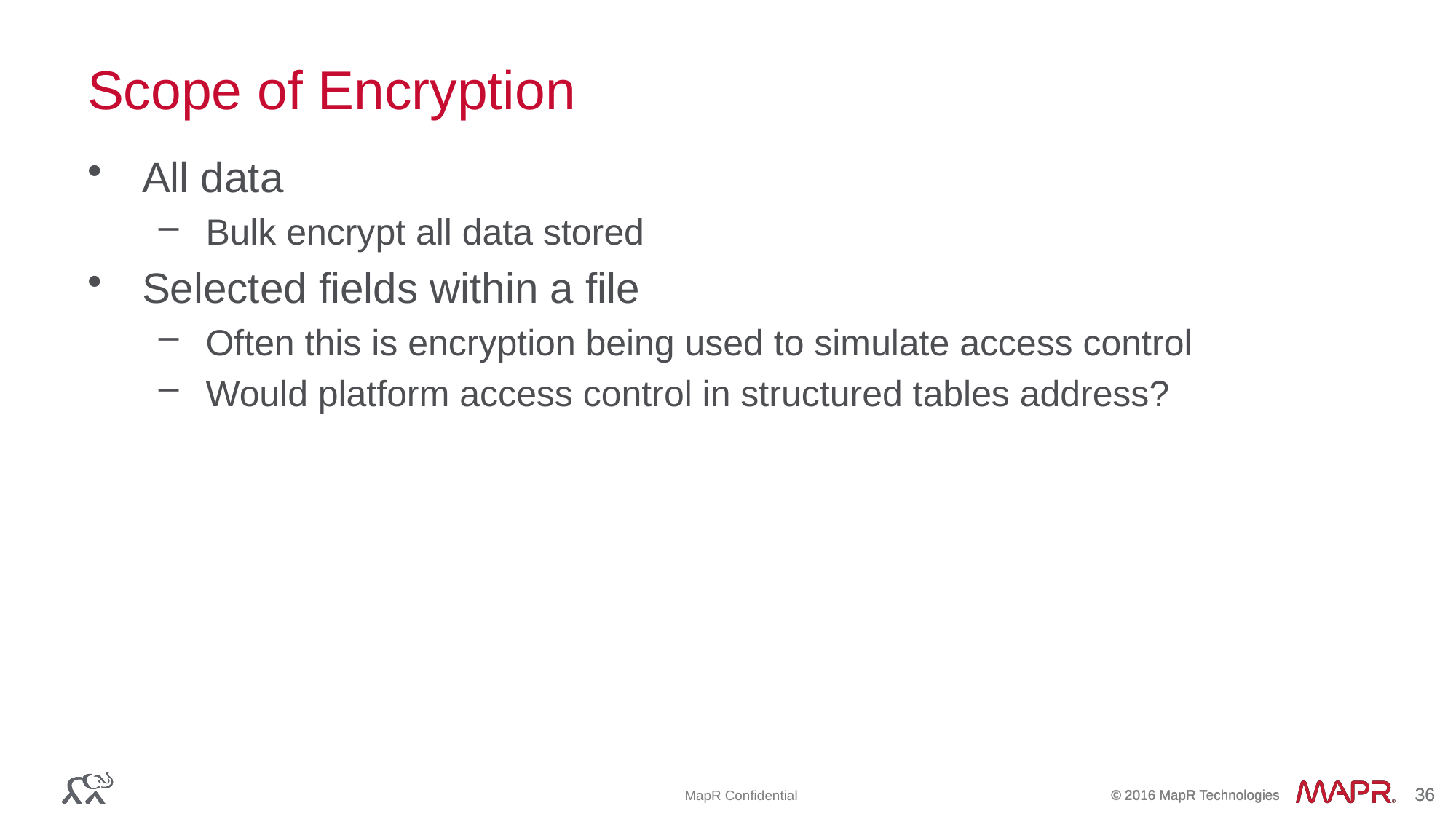

Scope of Encryption
All data
Bulk encrypt all data stored
Selected fields within a file
Often this is encryption being used to simulate access control
Would platform access control in structured tables address?